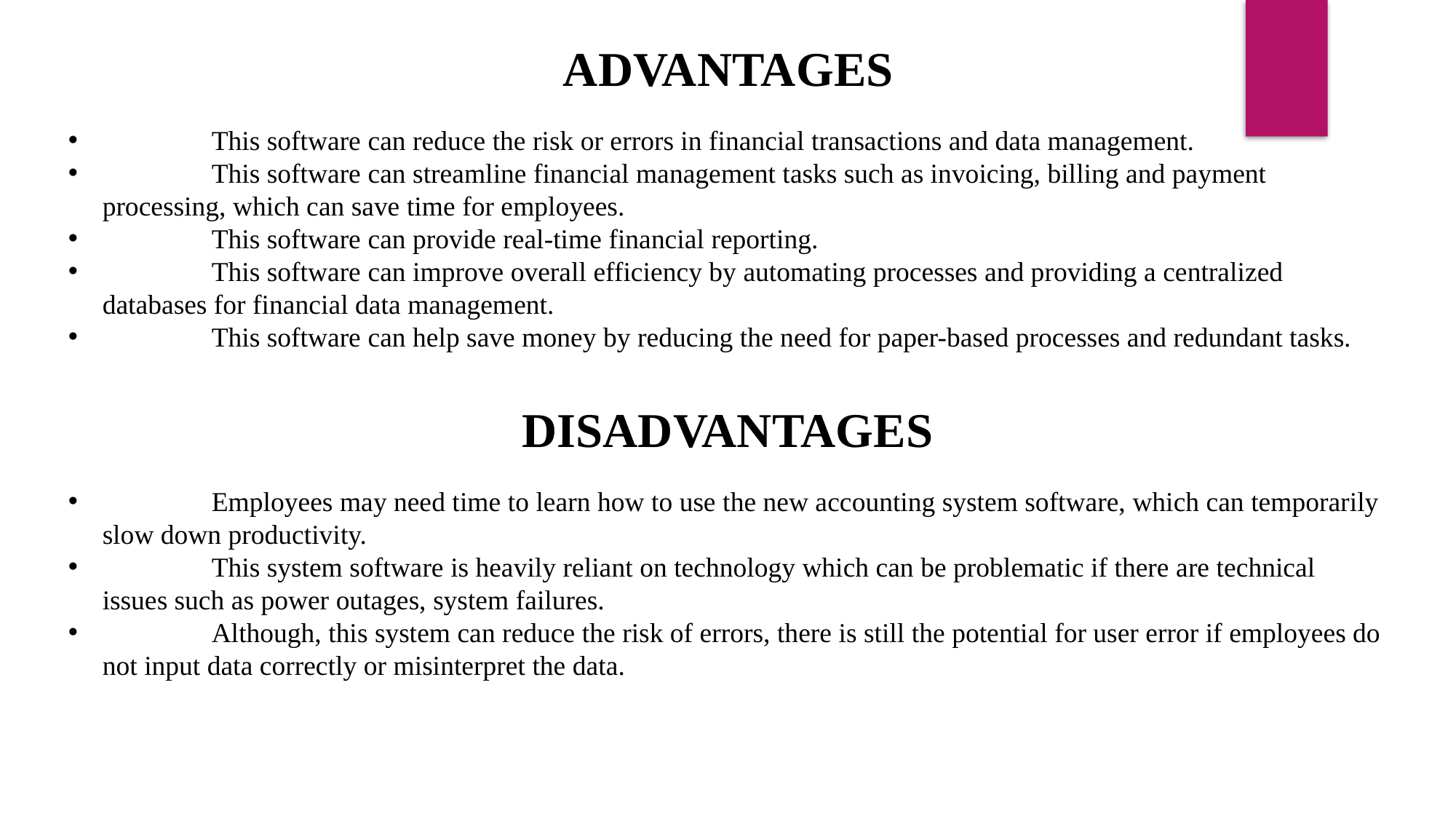

ADVANTAGES
	This software can reduce the risk or errors in financial transactions and data management.
	This software can streamline financial management tasks such as invoicing, billing and payment processing, which can save time for employees.
	This software can provide real-time financial reporting.
	This software can improve overall efficiency by automating processes and providing a centralized databases for financial data management.
	This software can help save money by reducing the need for paper-based processes and redundant tasks.
DISADVANTAGES
	Employees may need time to learn how to use the new accounting system software, which can temporarily slow down productivity.
	This system software is heavily reliant on technology which can be problematic if there are technical issues such as power outages, system failures.
	Although, this system can reduce the risk of errors, there is still the potential for user error if employees do not input data correctly or misinterpret the data.